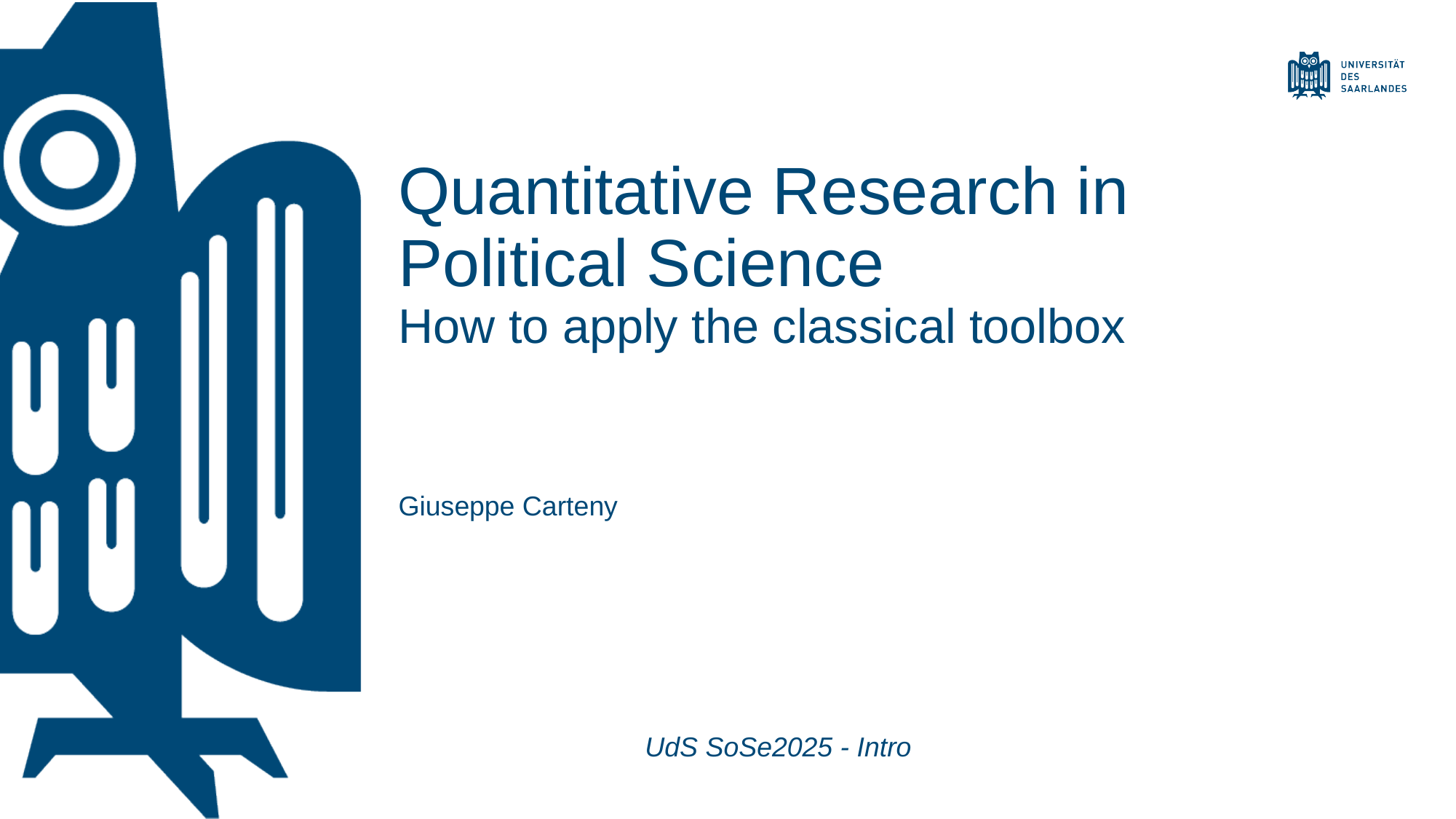

# Quantitative Research in Political Science How to apply the classical toolbox
Giuseppe Carteny
UdS SoSe2025 - Intro